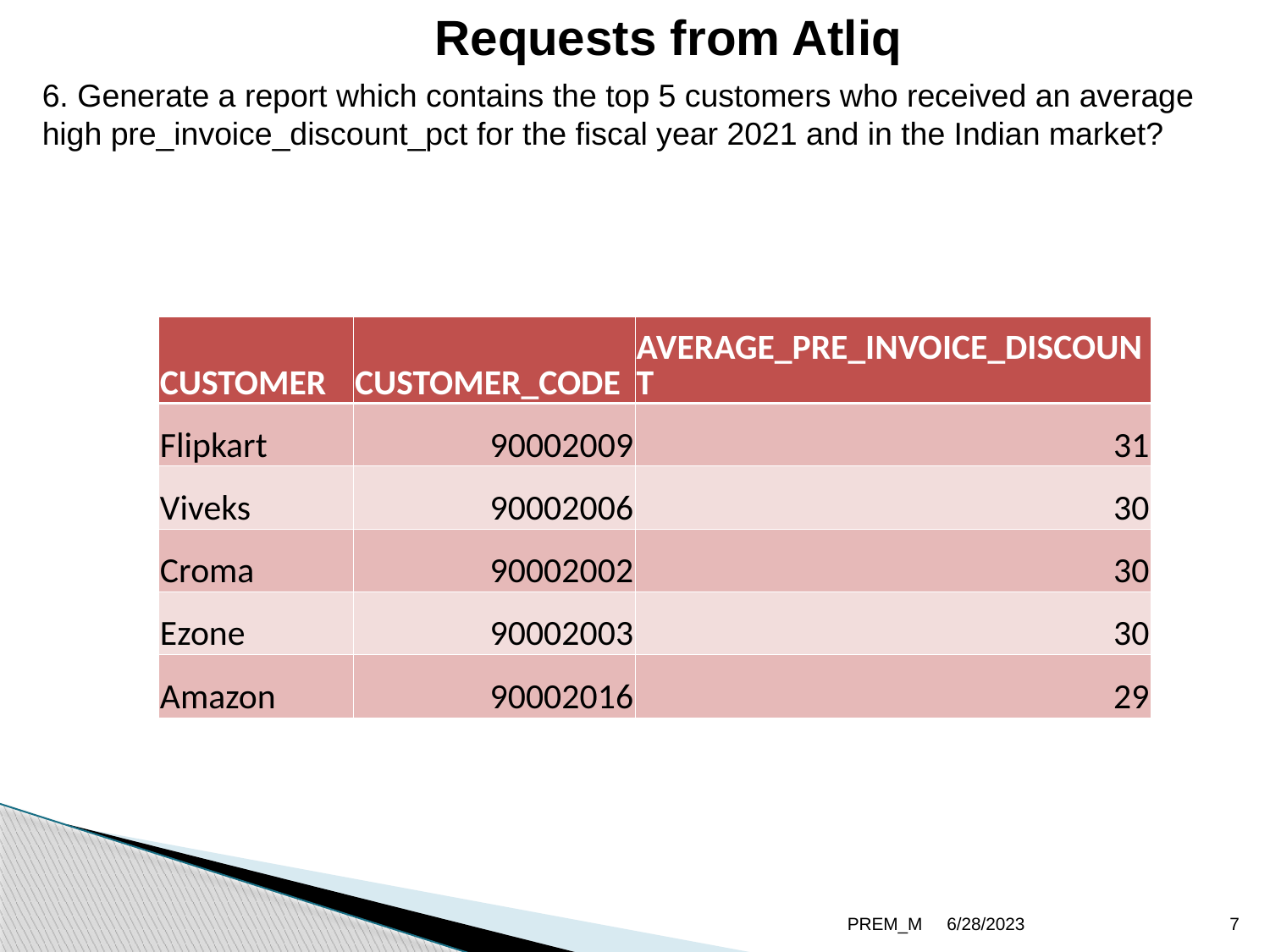

Requests from Atliq
6. Generate a report which contains the top 5 customers who received an average high pre_invoice_discount_pct for the fiscal year 2021 and in the Indian market?
| CUSTOMER | CUSTOMER\_CODE | AVERAGE\_PRE\_INVOICE\_DISCOUNT |
| --- | --- | --- |
| Flipkart | 90002009 | 31 |
| Viveks | 90002006 | 30 |
| Croma | 90002002 | 30 |
| Ezone | 90002003 | 30 |
| Amazon | 90002016 | 29 |
PREM_M
6/28/2023
7